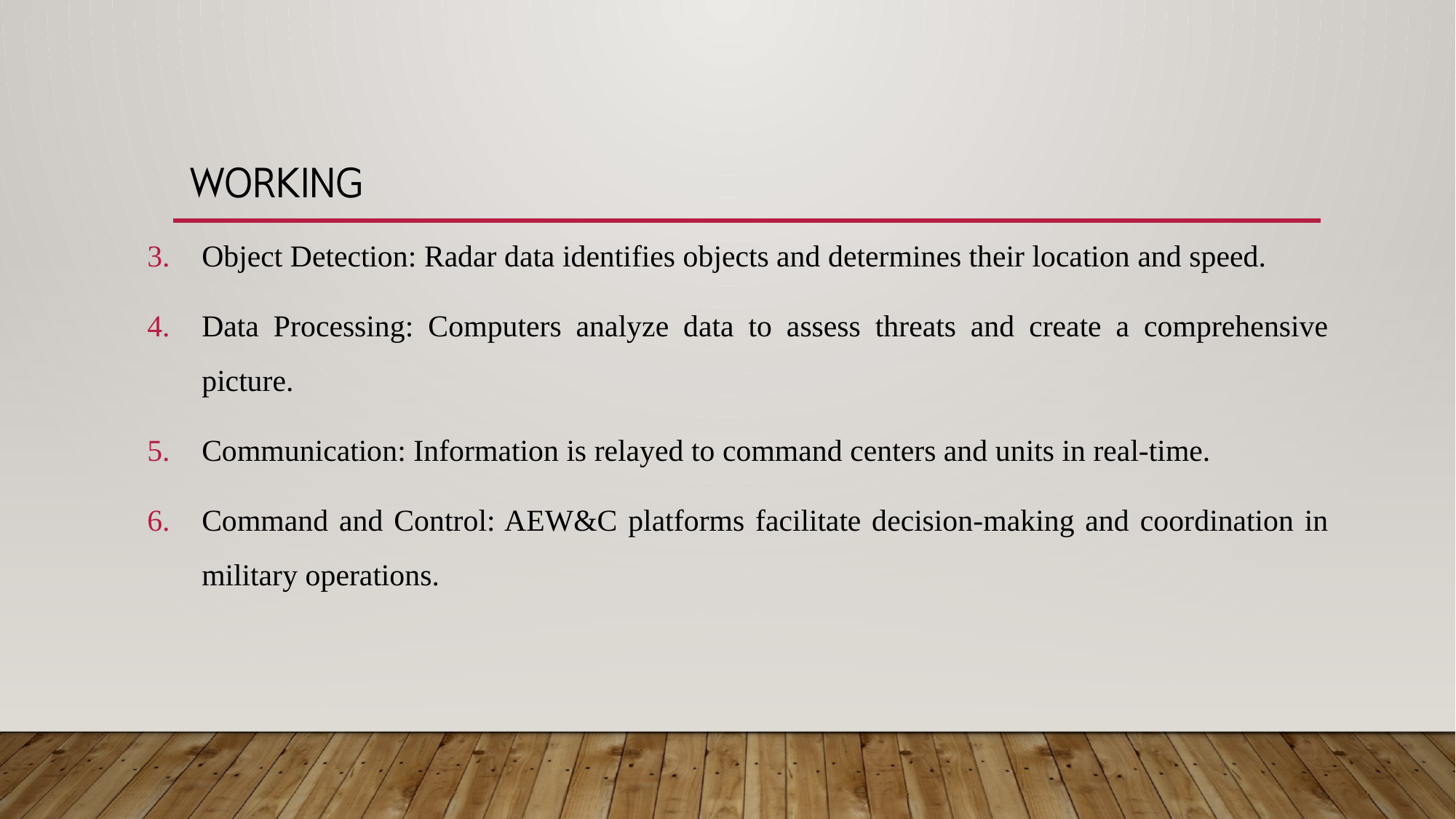

# Working
Object Detection: Radar data identifies objects and determines their location and speed.
Data Processing: Computers analyze data to assess threats and create a comprehensive picture.
Communication: Information is relayed to command centers and units in real-time.
Command and Control: AEW&C platforms facilitate decision-making and coordination in military operations.